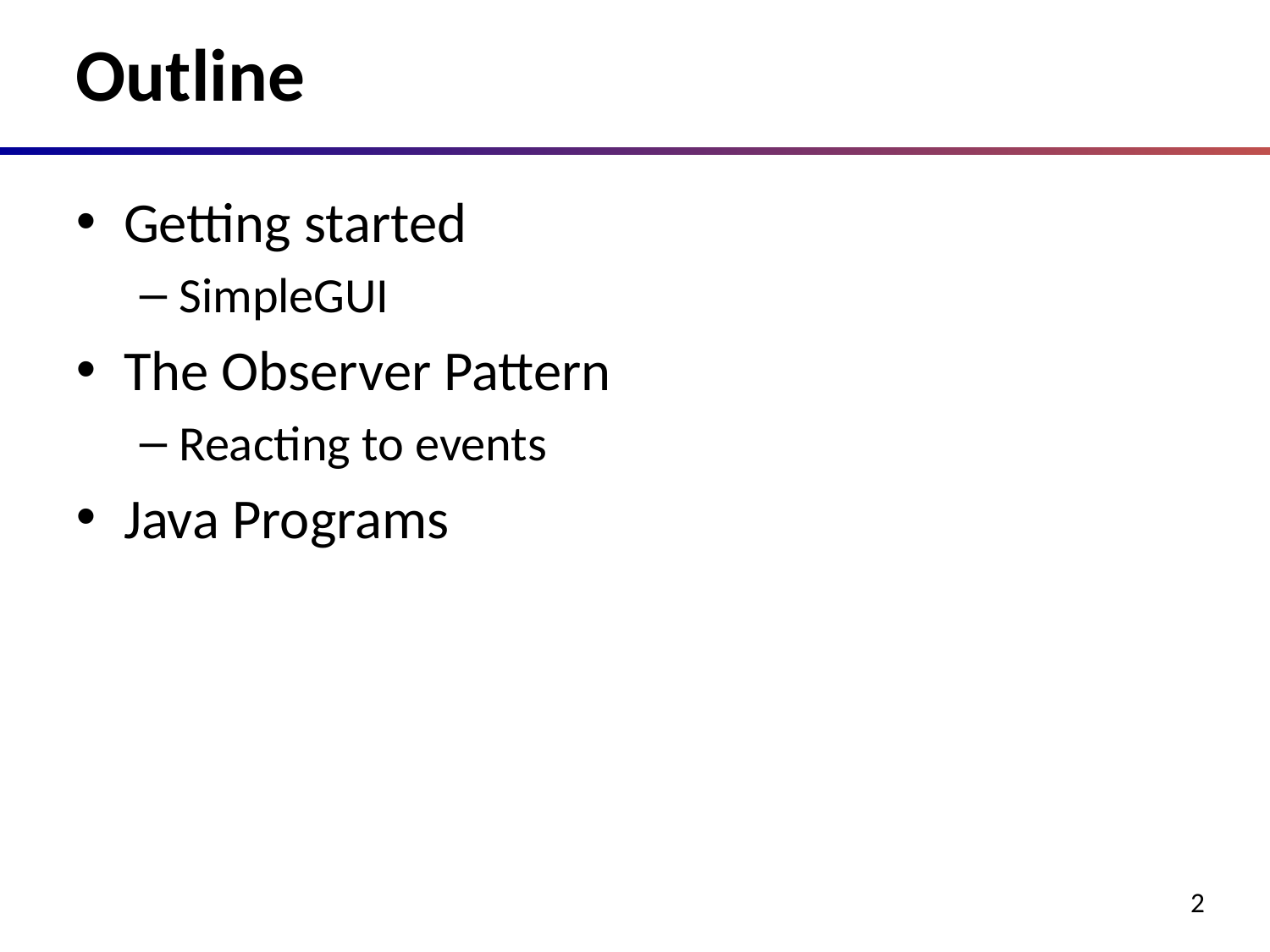

# Outline
Getting started
SimpleGUI
The Observer Pattern
Reacting to events
Java Programs